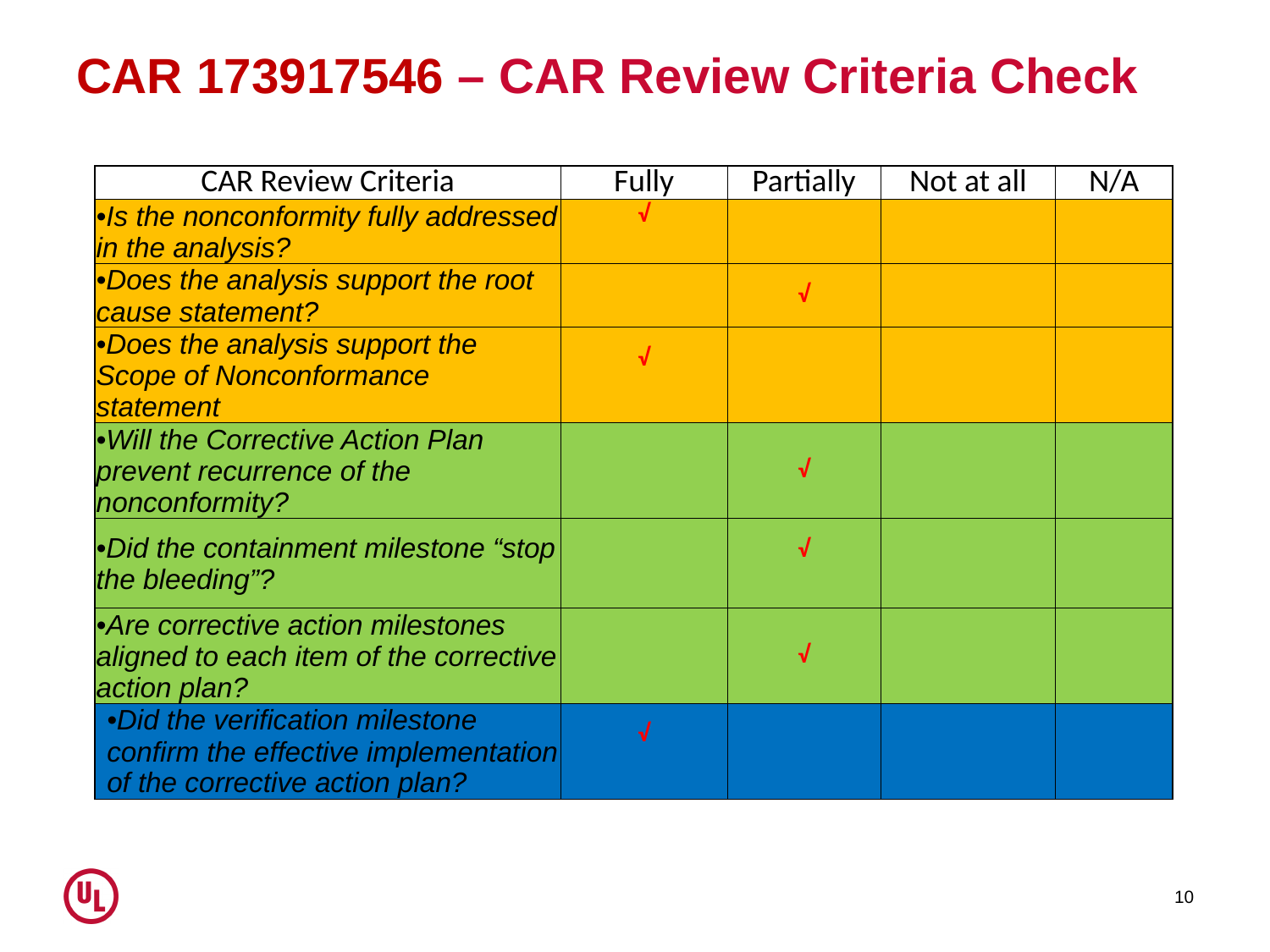

# CAR 173917546 – CAR Review Criteria Check
| CAR Review Criteria | Fully | Partially | Not at all | N/A |
| --- | --- | --- | --- | --- |
| •Is the nonconformity fully addressed in the analysis? | √ |  |  |  |
| •Does the analysis support the root cause statement? |  | √ |  |  |
| •Does the analysis support the Scope of Nonconformance statement | √ |  |  |  |
| •Will the Corrective Action Plan prevent recurrence of the nonconformity? |  | √ |  |  |
| •Did the containment milestone “stop the bleeding”? |  | √ |  |  |
| •Are corrective action milestones aligned to each item of the corrective action plan? |  | √ |  |  |
| •Did the verification milestone confirm the effective implementation of the corrective action plan? | √ |  |  |  |
10